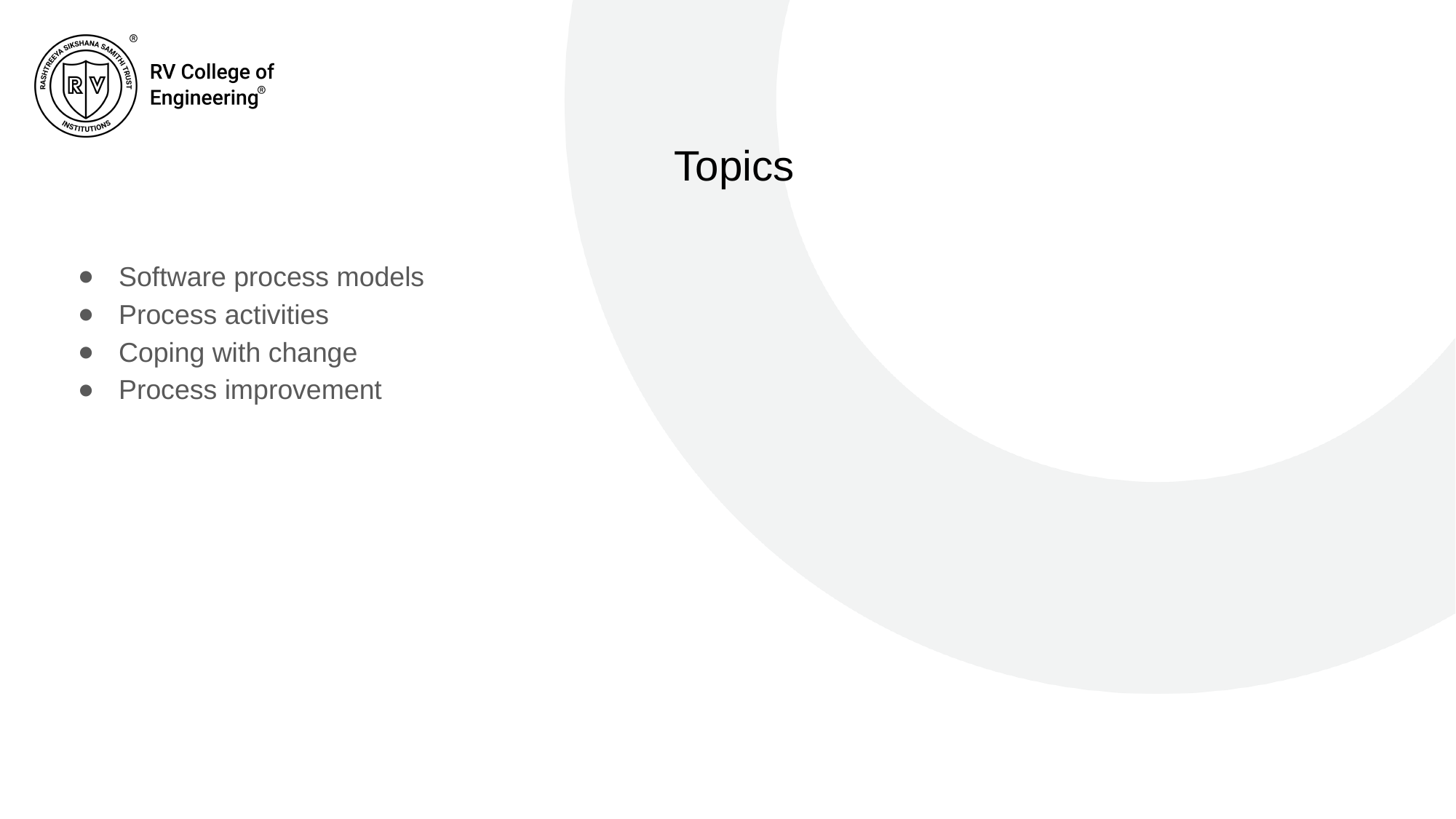

# Topics
Software process models
Process activities
Coping with change
Process improvement